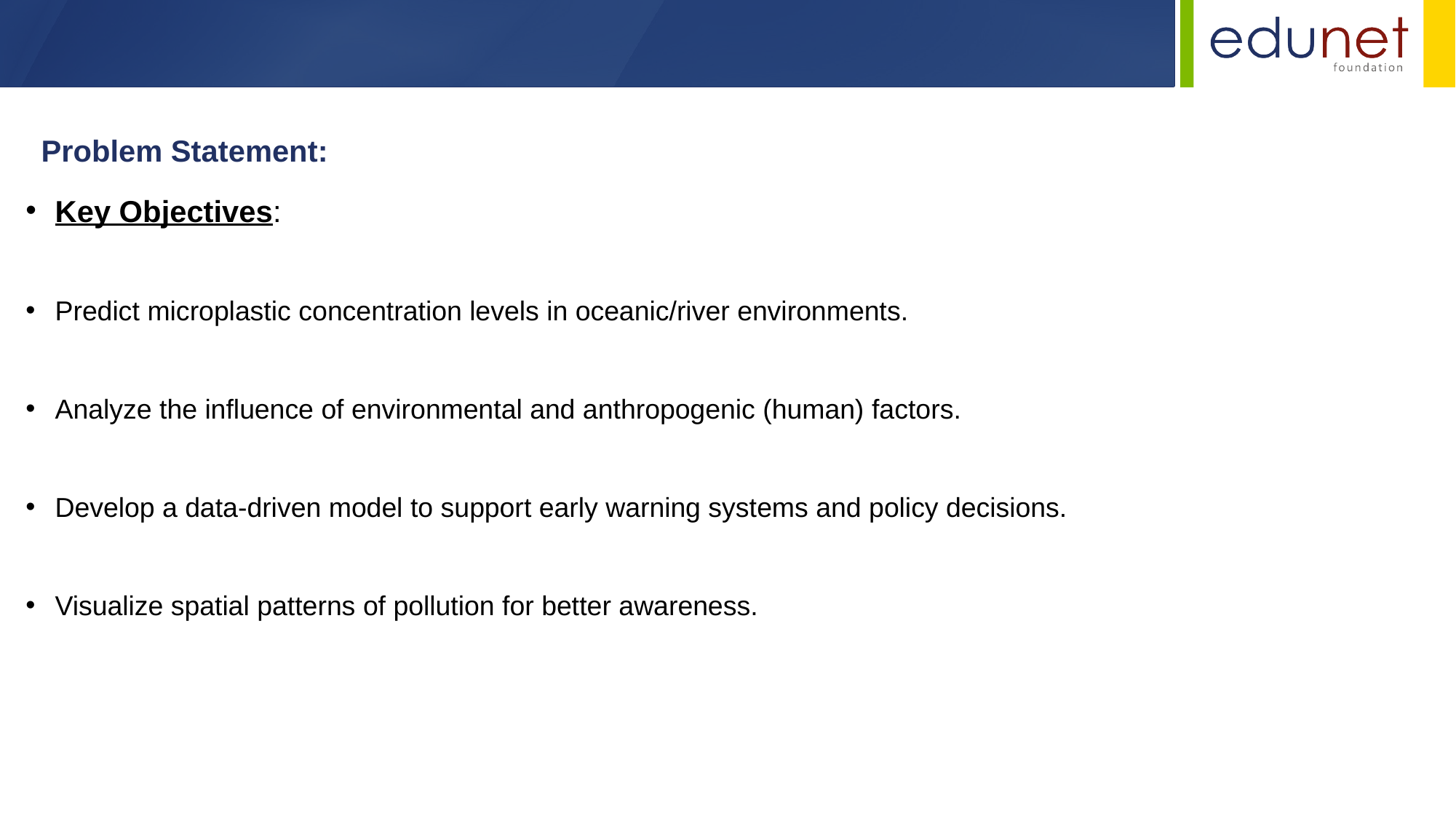

Problem Statement:
Key Objectives:

Predict microplastic concentration levels in oceanic/river environments.

Analyze the influence of environmental and anthropogenic (human) factors.

Develop a data-driven model to support early warning systems and policy decisions.

Visualize spatial patterns of pollution for better awareness.